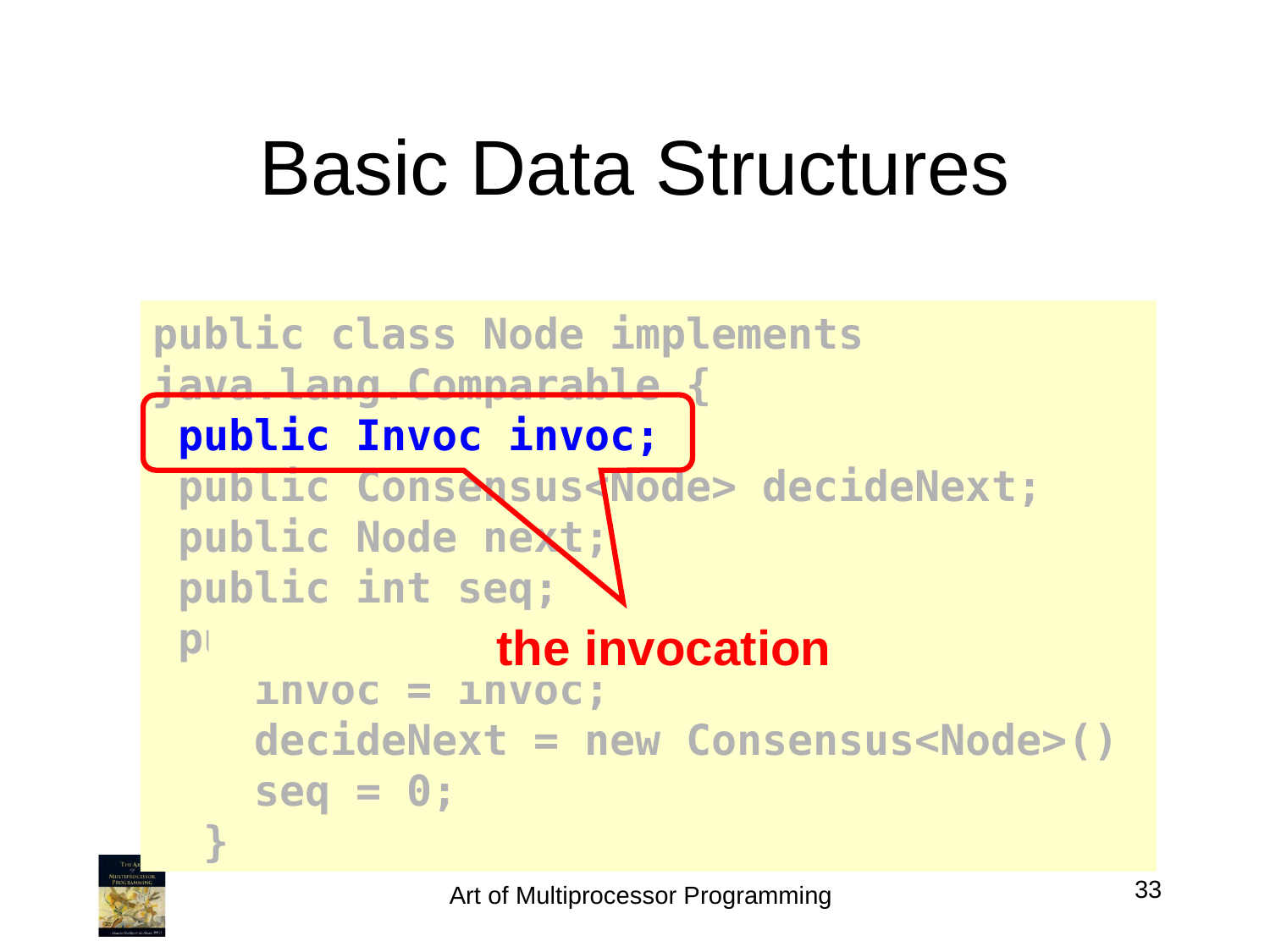

# Basic Data Structures
public class Node implements java.lang.Comparable {
 public Invoc invoc;
 public Consensus<Node> decideNext;
 public Node next;
 public int seq;
 public Node(Invoc invoc) {
    invoc = invoc;
    decideNext = new Consensus<Node>()
    seq = 0;
  }

the invocation
33
Art of Multiprocessor Programming